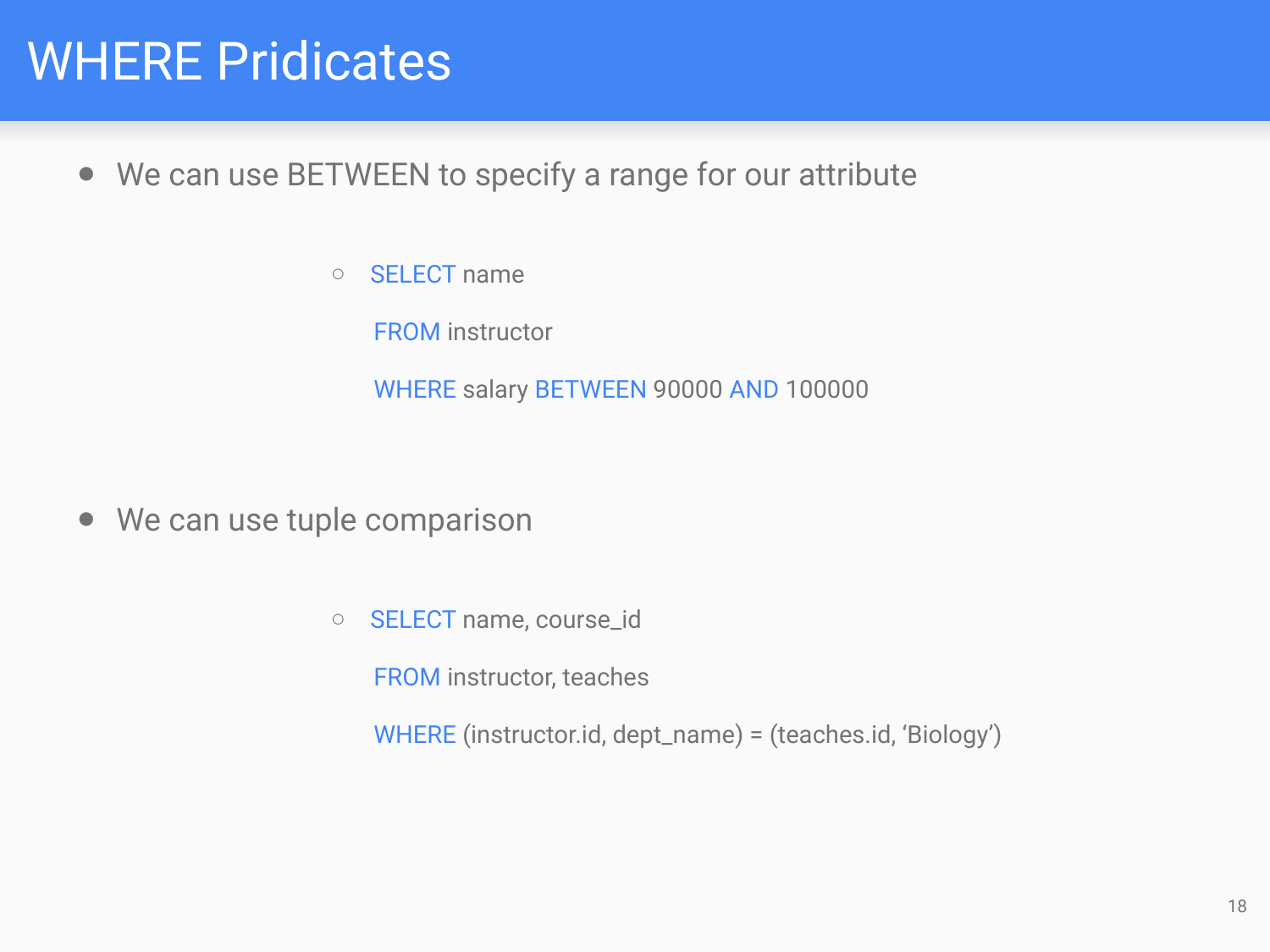

# WHERE Pridicates
We can use BETWEEN to specify a range for our attribute

SELECT name
       FROM instructor
       WHERE salary BETWEEN 90000 AND 100000

We can use tuple comparison

SELECT name, course_id
       FROM instructor, teaches
       WHERE (instructor.id, dept_name) = (teaches.id, ‘Biology’)
18